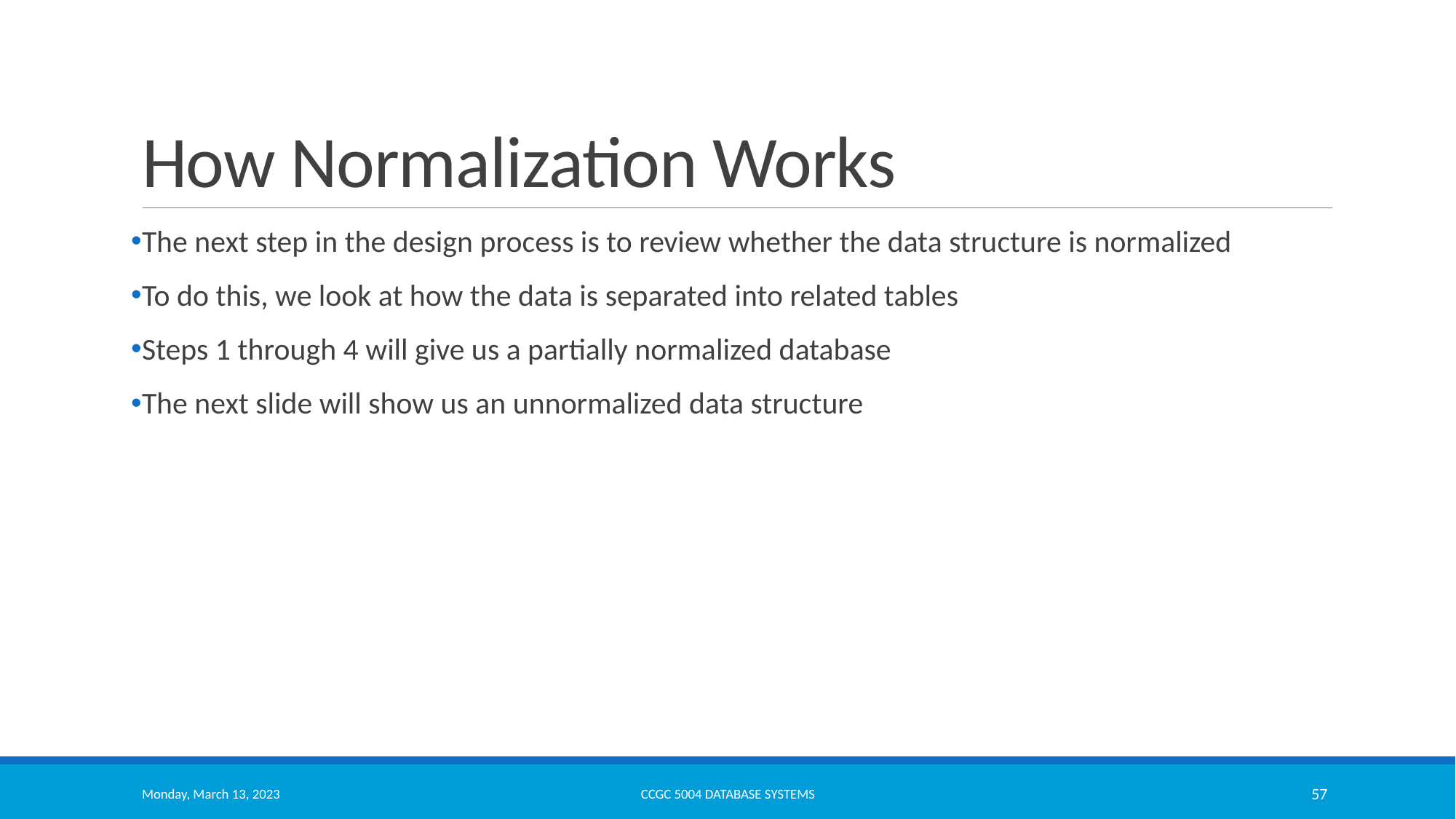

# How Normalization Works
The next step in the design process is to review whether the data structure is normalized
To do this, we look at how the data is separated into related tables
Steps 1 through 4 will give us a partially normalized database
The next slide will show us an unnormalized data structure
Monday, March 13, 2023
CCGC 5004 Database Systems
57